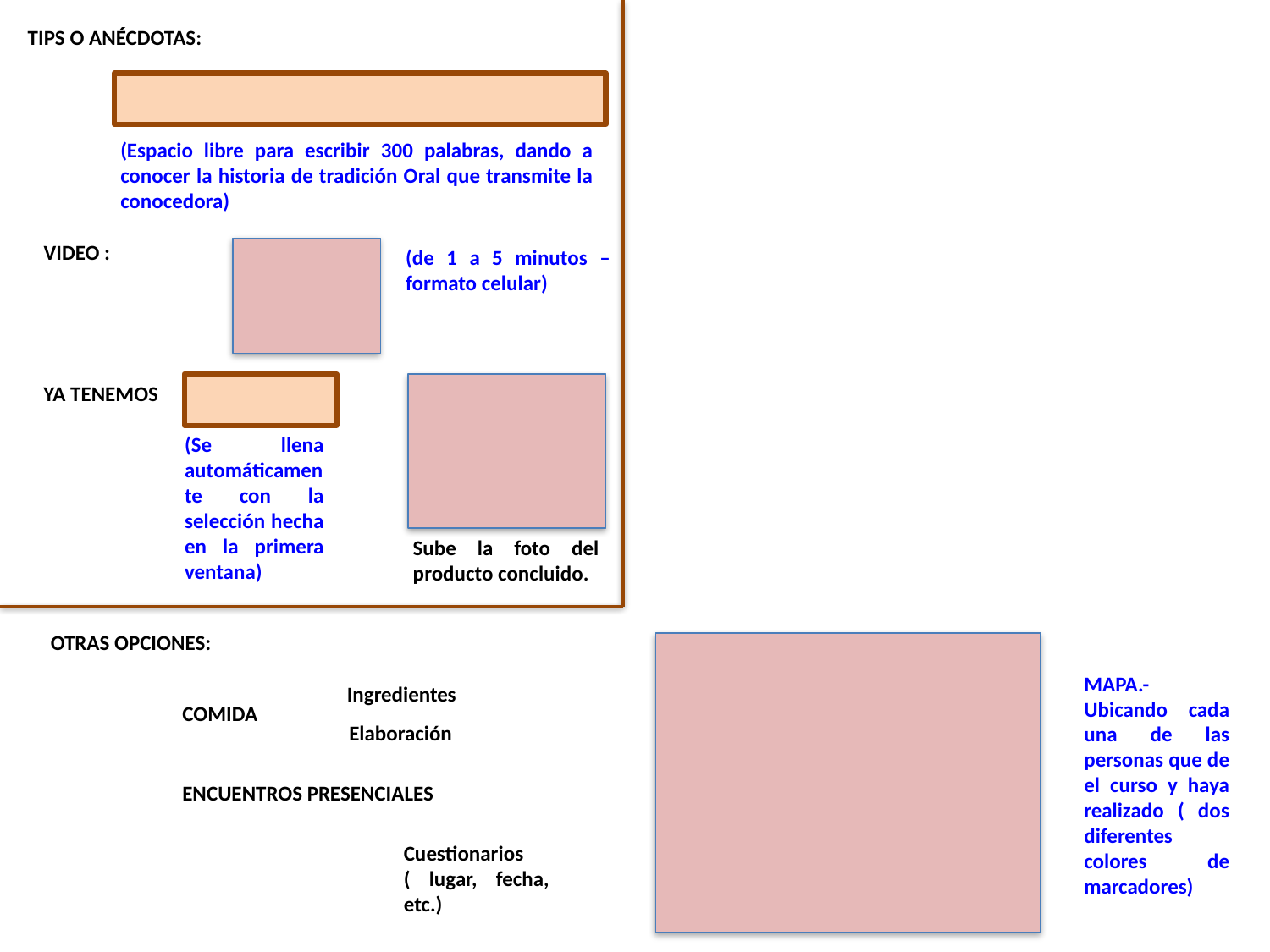

TIPS O ANÉCDOTAS:

(Espacio libre para escribir 300 palabras, dando a conocer la historia de tradición Oral que transmite la conocedora)
VIDEO :
(de 1 a 5 minutos – formato celular)

YA TENEMOS

(Se llena automáticamente con la selección hecha en la primera ventana)
Sube la foto del producto concluido.
OTRAS OPCIONES:

MAPA.-
Ubicando cada una de las personas que de el curso y haya realizado ( dos diferentes colores de marcadores)
Ingredientes
COMIDA
Elaboración
ENCUENTROS PRESENCIALES
Cuestionarios ( lugar, fecha, etc.)